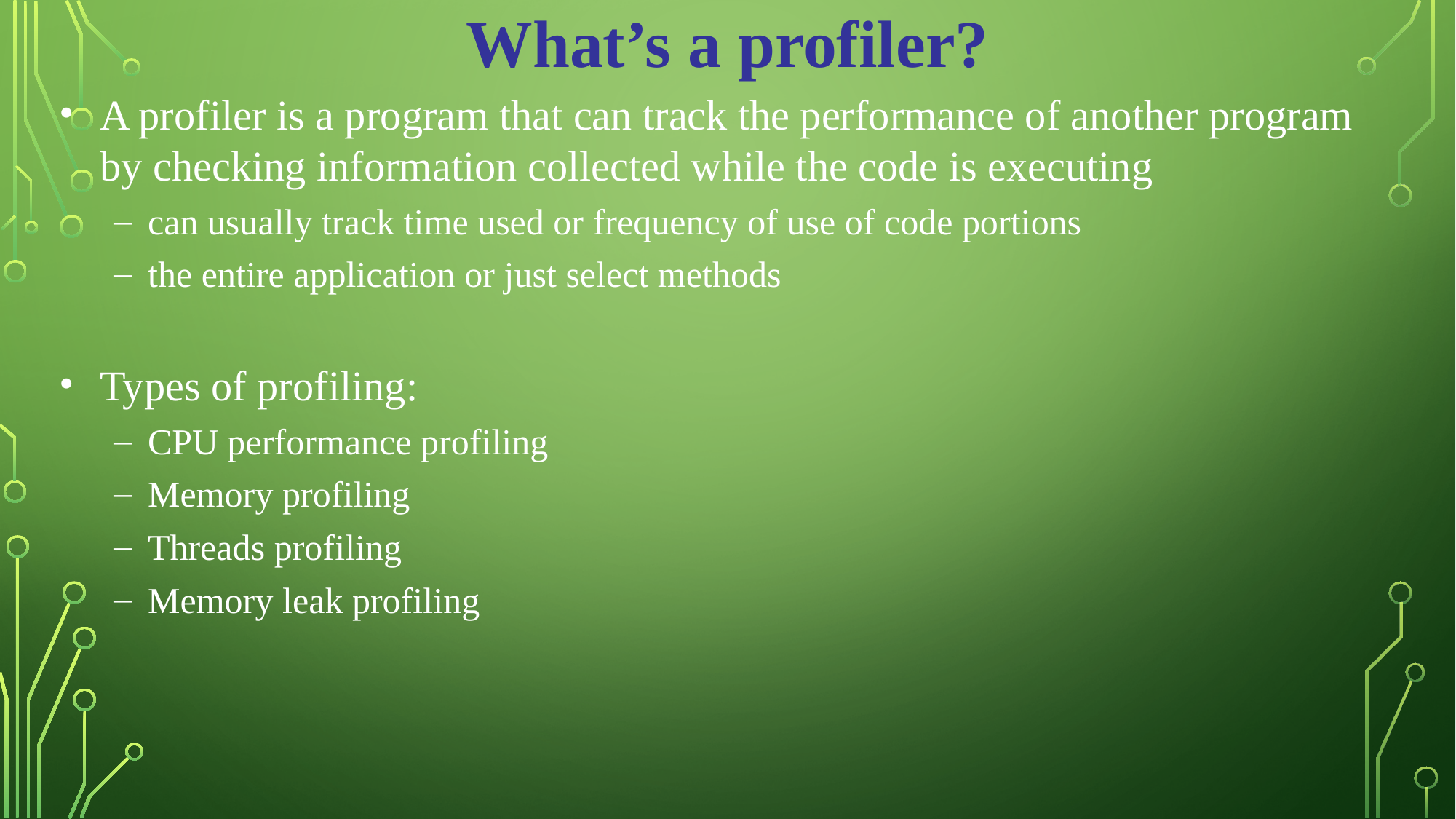

What’s a profiler?
A profiler is a program that can track the performance of another program by checking information collected while the code is executing
can usually track time used or frequency of use of code portions
the entire application or just select methods

Types of profiling:
CPU performance profiling
Memory profiling
Threads profiling
Memory leak profiling